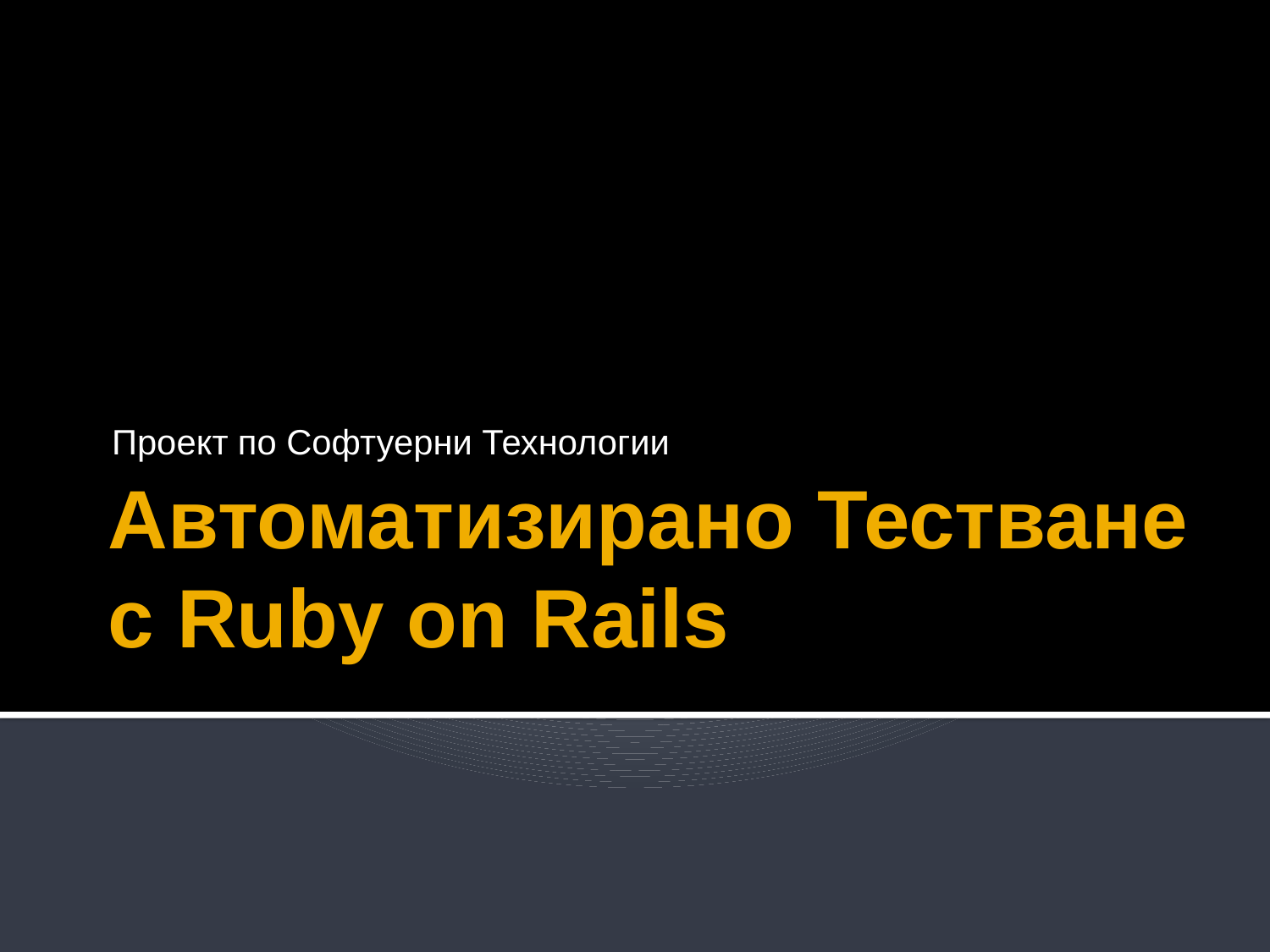

Проект по Софтуерни Технологии
# Автоматизирано Тестване с Ruby on Rails